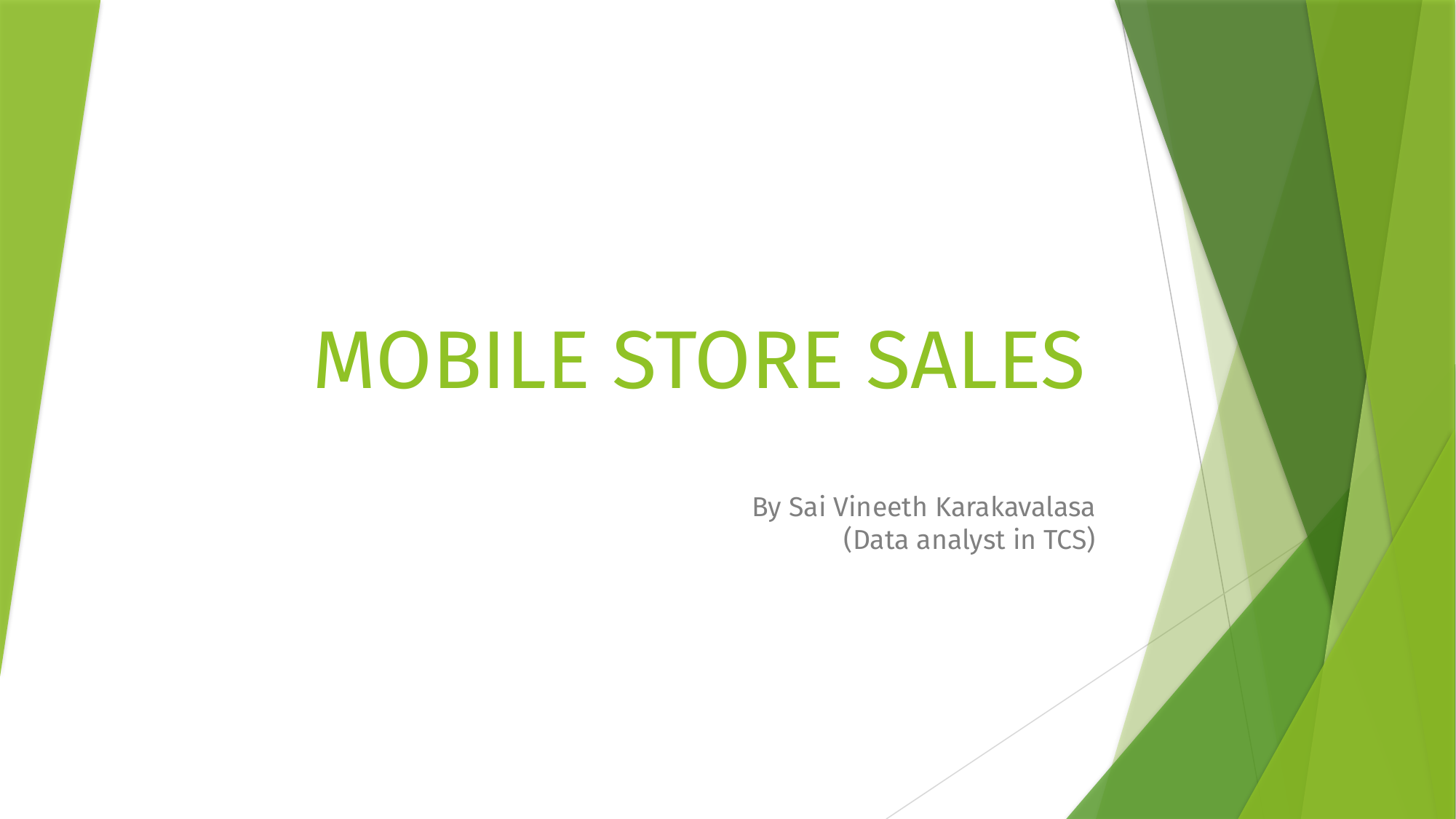

# MOBILE STORE SALES
By Sai Vineeth Karakavalasa
(Data analyst in TCS)